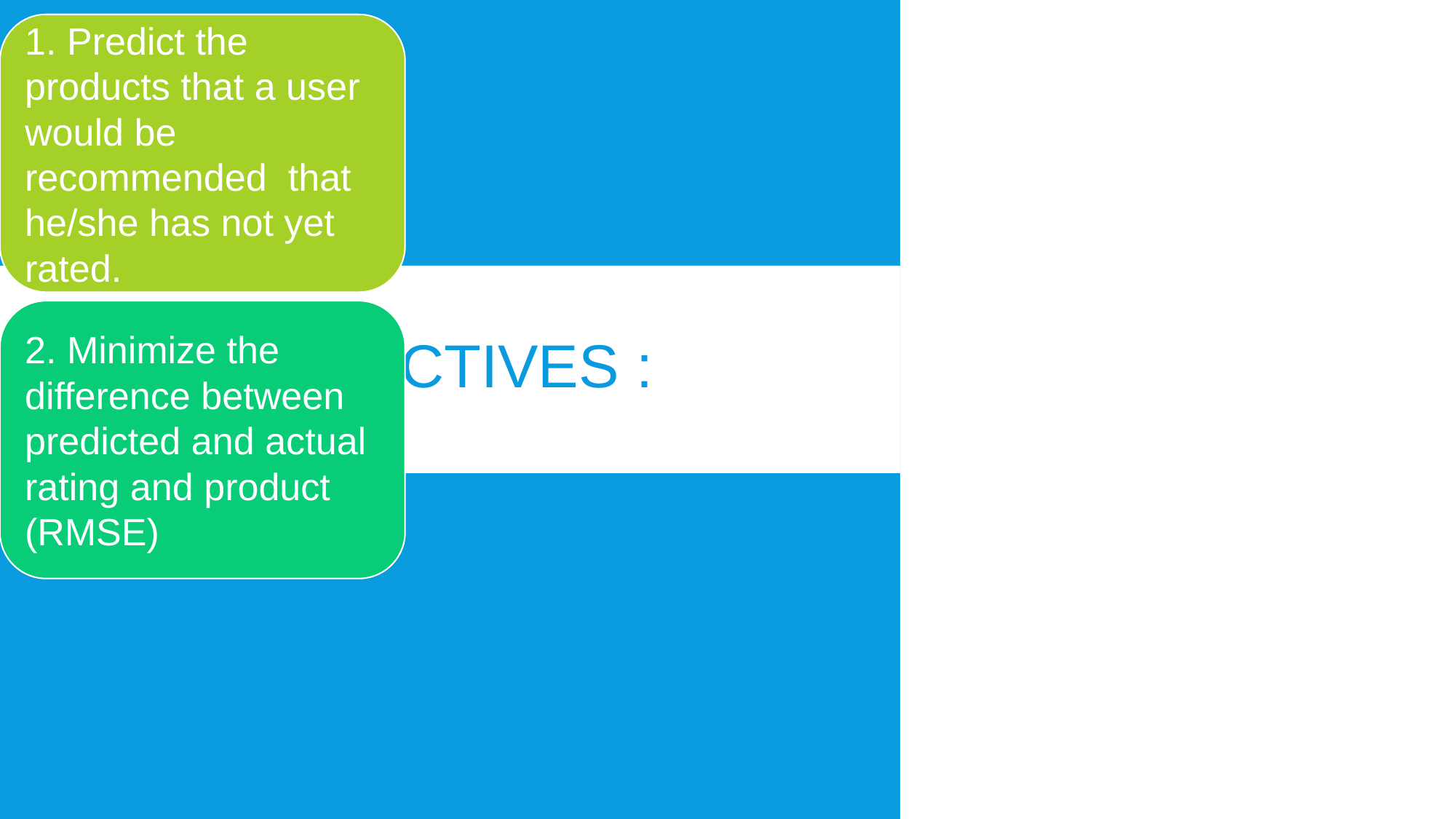

1. Predict the products that a user would be recommended  that he/she has not yet rated.
2. Minimize the difference between predicted and actual rating and product (RMSE)

Objectives :